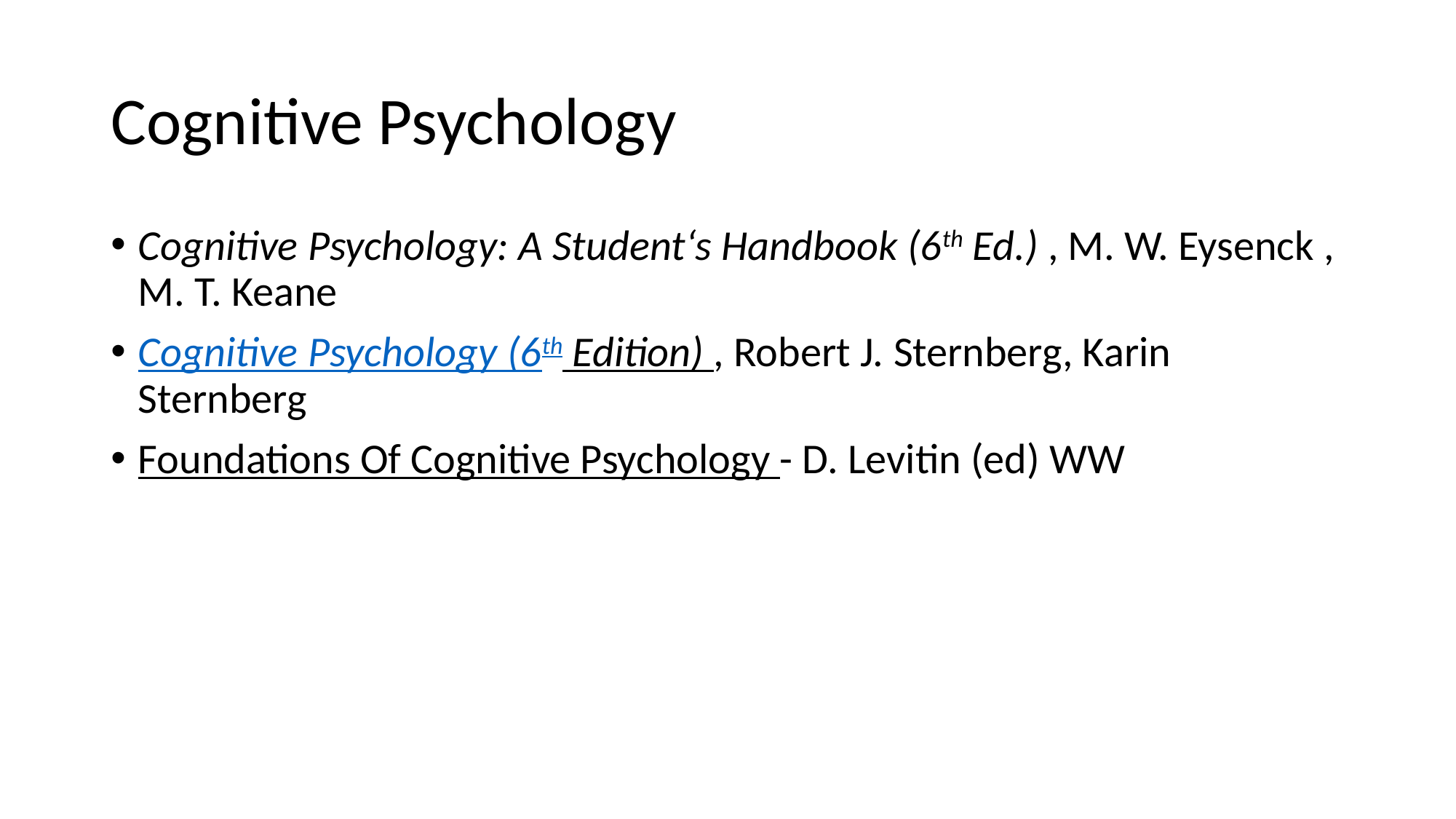

# Cognitive Psychology
Cognitive Psychology: A Student‘s Handbook (6th Ed.) , M. W. Eysenck , M. T. Keane
Cognitive Psychology (6th Edition) , Robert J. Sternberg, Karin Sternberg
Foundations Of Cognitive Psychology - D. Levitin (ed) WW